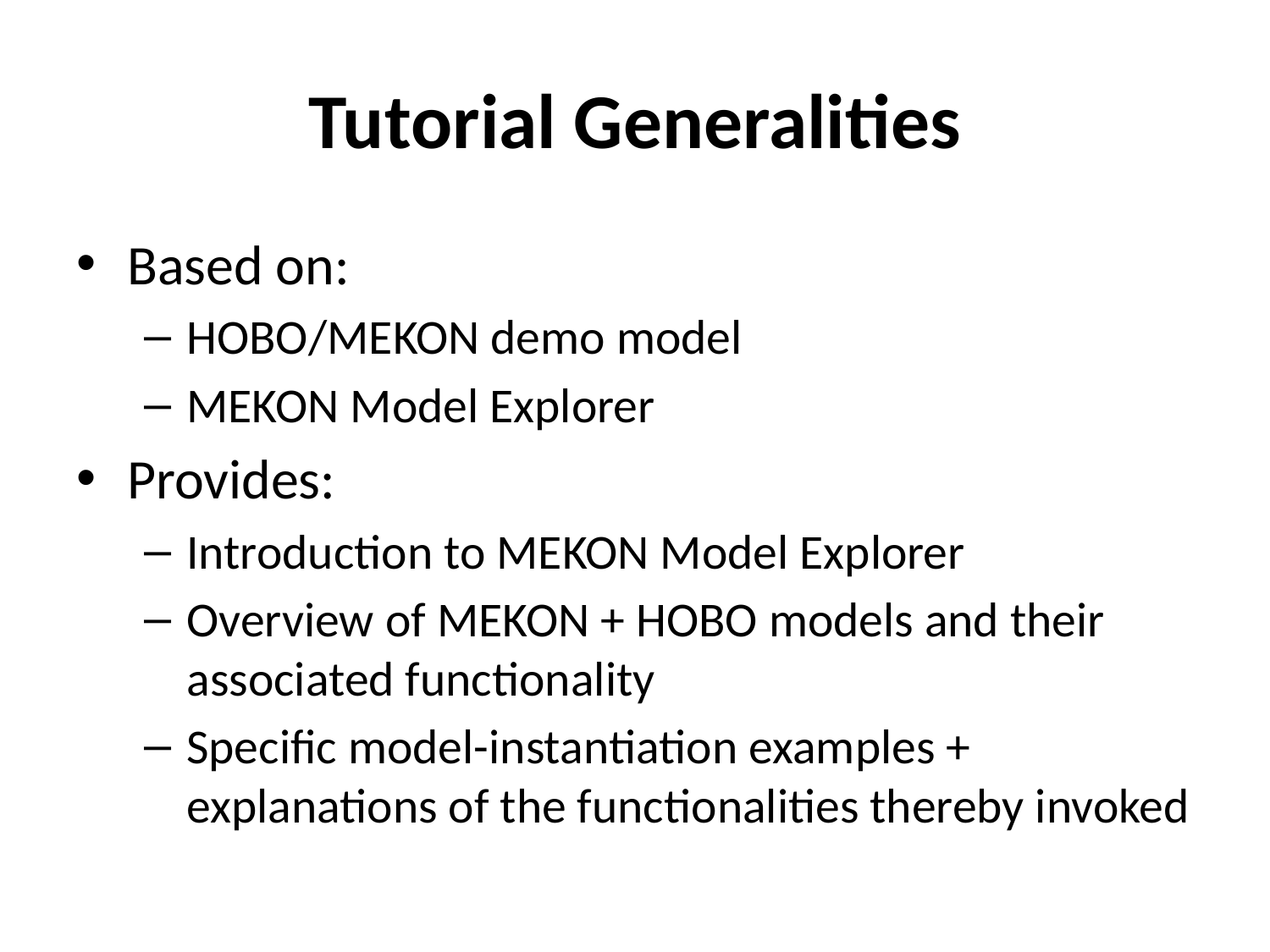

# Tutorial Generalities
Based on:
HOBO/MEKON demo model
MEKON Model Explorer
Provides:
Introduction to MEKON Model Explorer
Overview of MEKON + HOBO models and their associated functionality
Specific model-instantiation examples + explanations of the functionalities thereby invoked